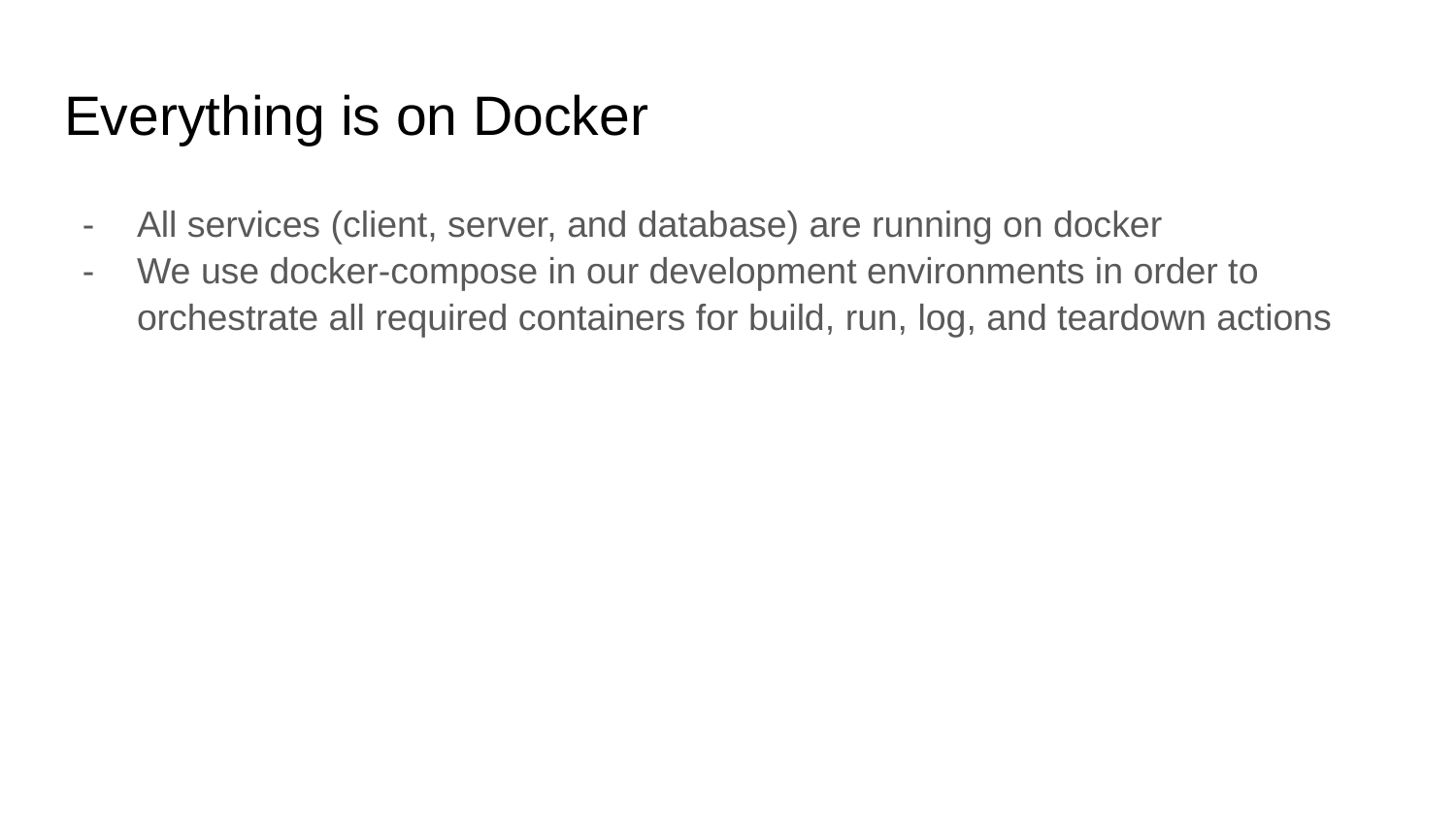

# Everything is on Docker
All services (client, server, and database) are running on docker
We use docker-compose in our development environments in order to orchestrate all required containers for build, run, log, and teardown actions